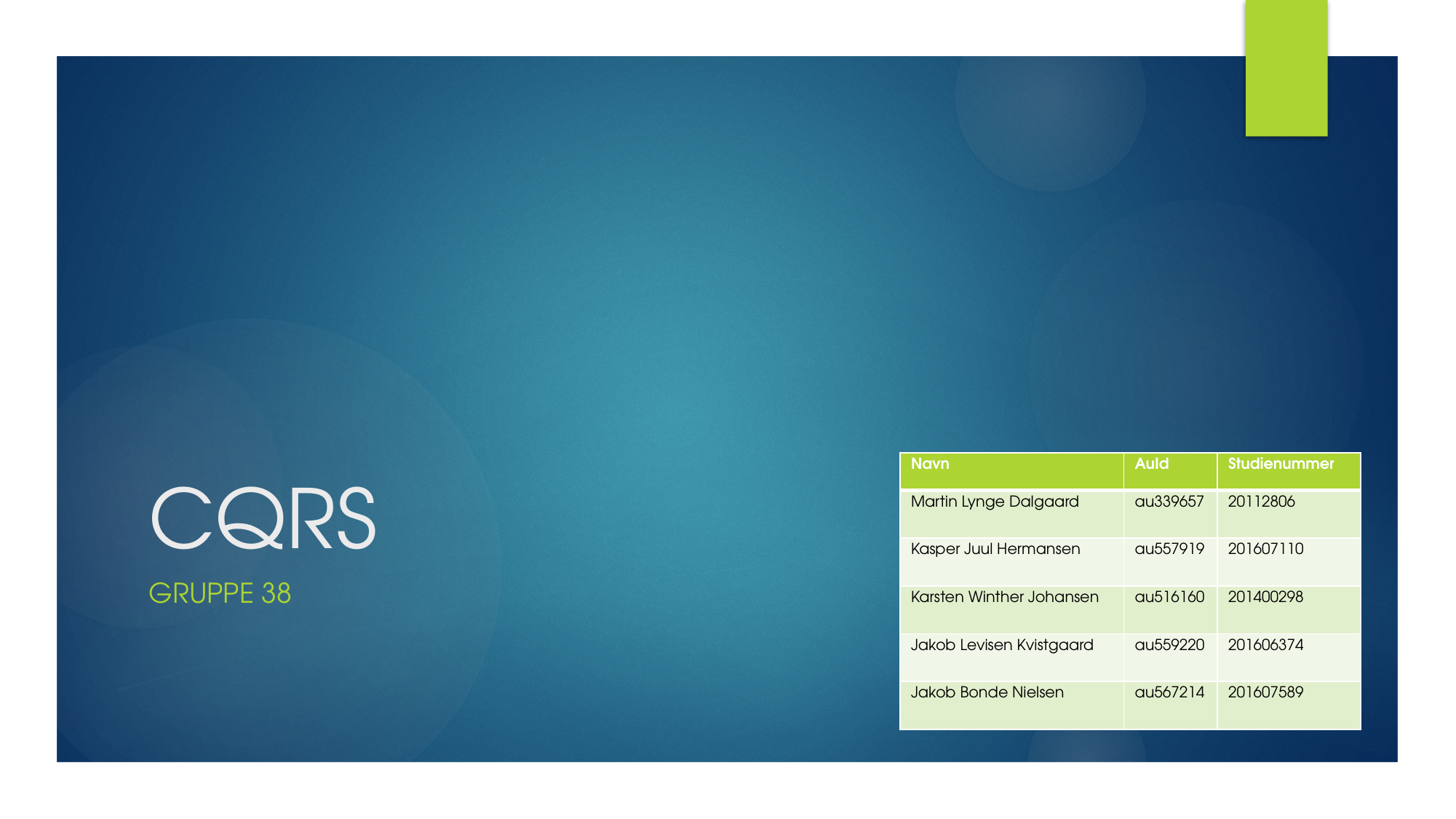

# CQRS
| Navn | AuId | Studienummer |
| --- | --- | --- |
| Martin Lynge Dalgaard | au339657 | 20112806 |
| Kasper Juul Hermansen | au557919 | 201607110 |
| Karsten Winther Johansen | au516160 | 201400298 |
| Jakob Levisen Kvistgaard | au559220 | 201606374 |
| Jakob Bonde Nielsen | au567214 | 201607589 |
Gruppe 38